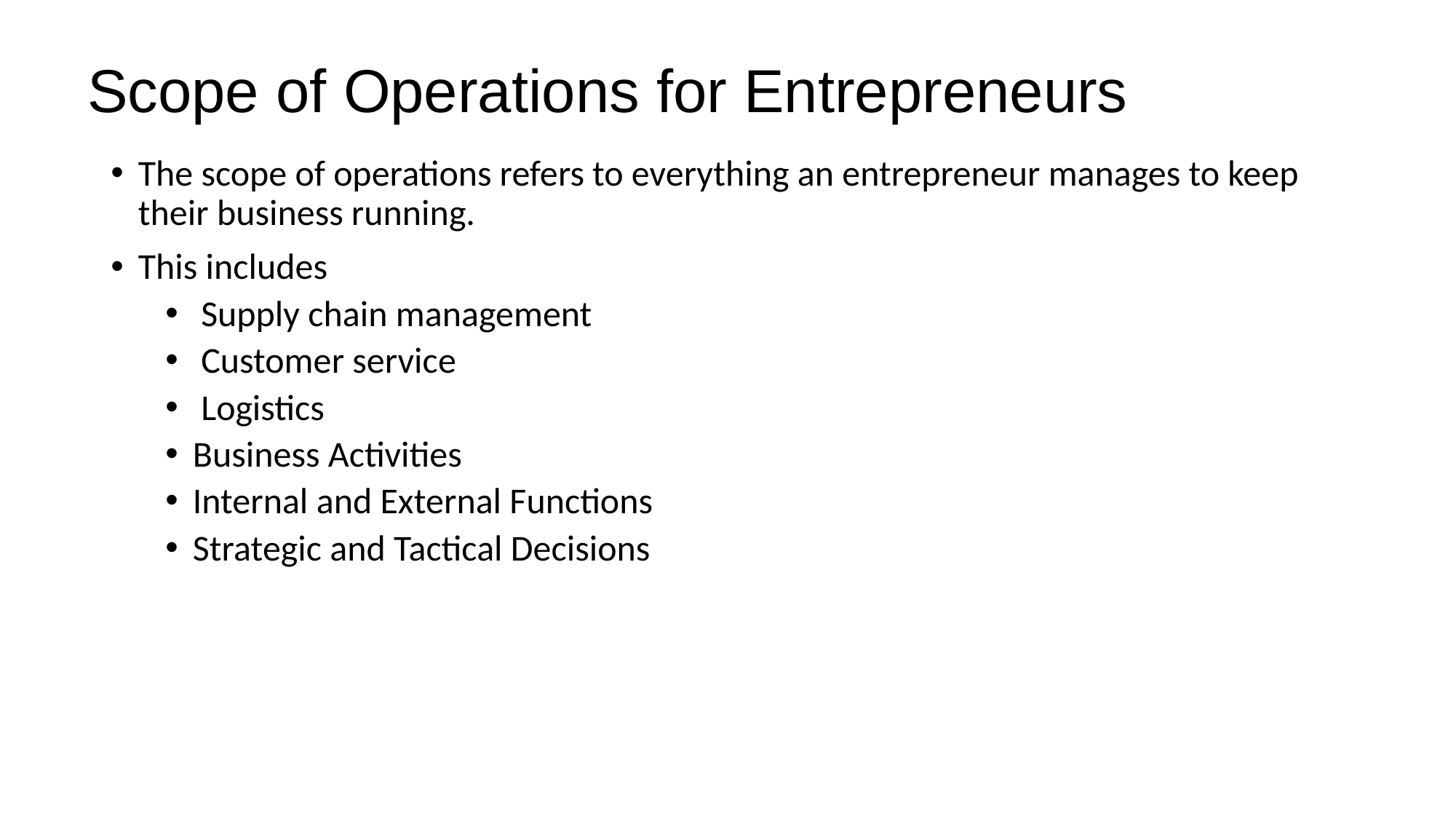

# Scope of Operations for Entrepreneurs
The scope of operations refers to everything an entrepreneur manages to keep their business running.
This includes
 Supply chain management
 Customer service
 Logistics
Business Activities
Internal and External Functions
Strategic and Tactical Decisions